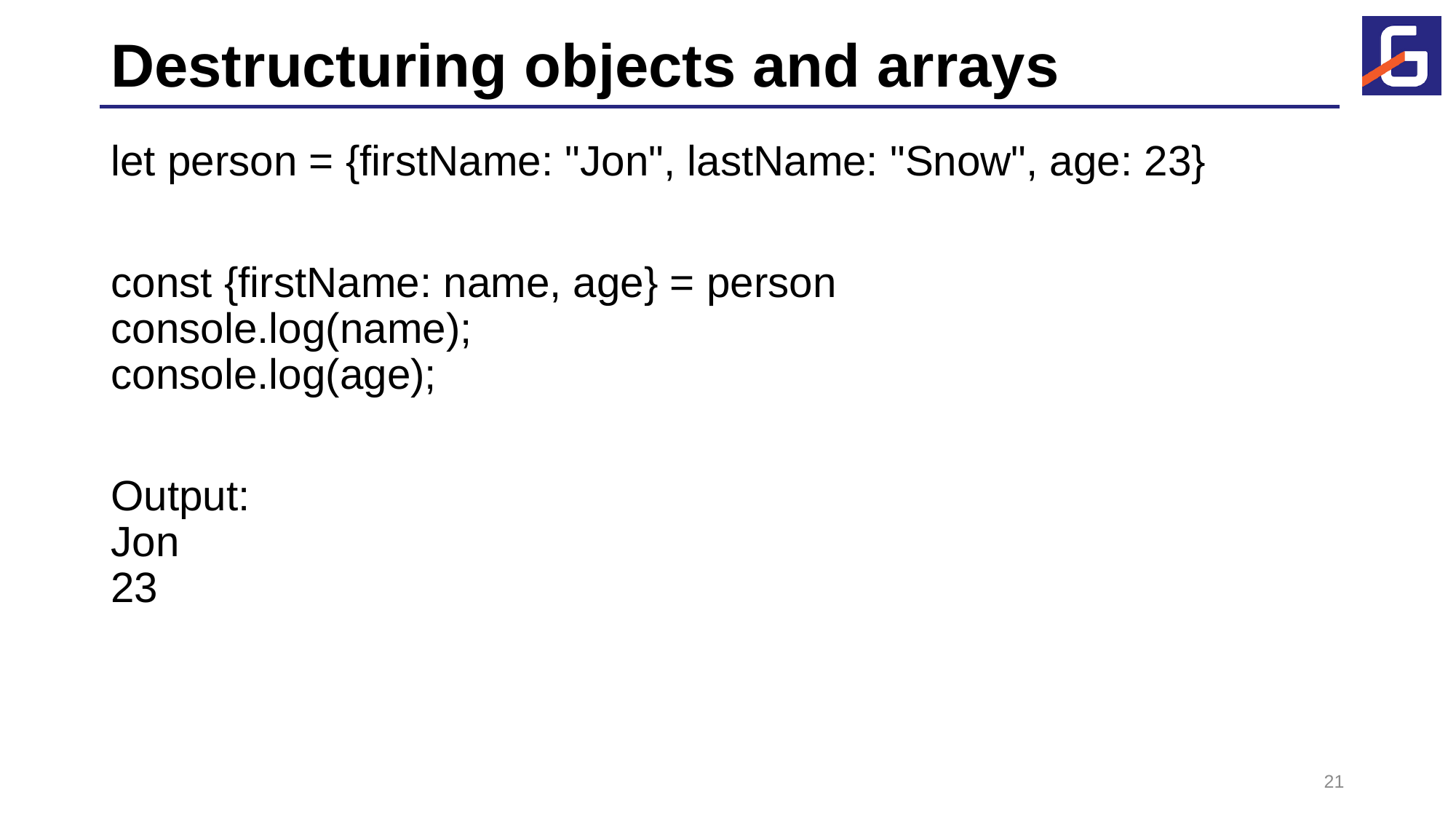

# Destructuring objects and arrays
let person = {firstName: "Jon", lastName: "Snow", age: 23}

const {firstName: name, age} = person
console.log(name);
console.log(age);

Output:
Jon
23
21